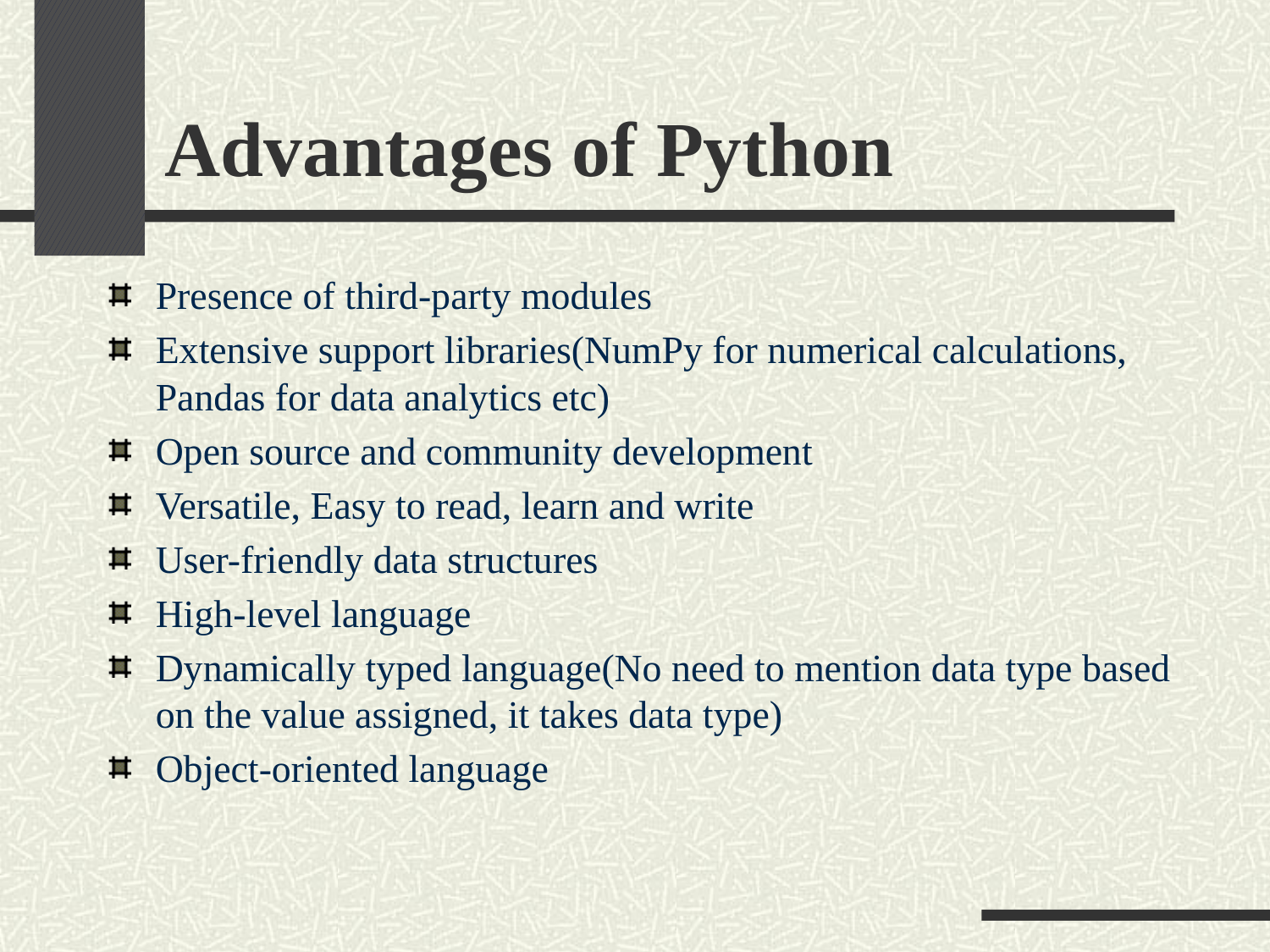

# Advantages of Python
Presence of third-party modules
Extensive support libraries(NumPy for numerical calculations, Pandas for data analytics etc)
Open source and community development
Versatile, Easy to read, learn and write
User-friendly data structures
High-level language
Dynamically typed language(No need to mention data type based on the value assigned, it takes data type)
Object-oriented language